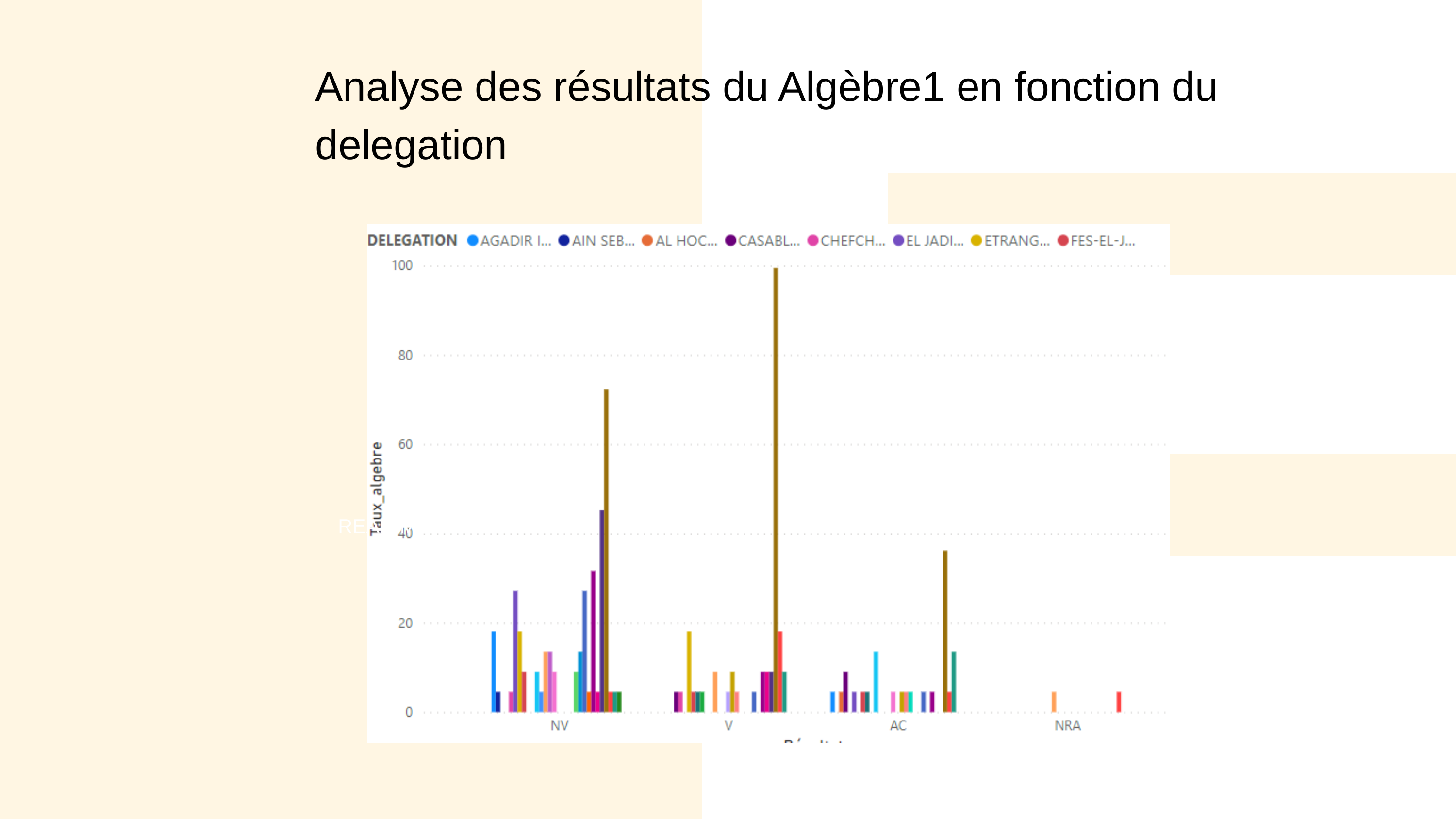

Analyse des résultats du Algèbre1 en fonction du delegation

READ MORE